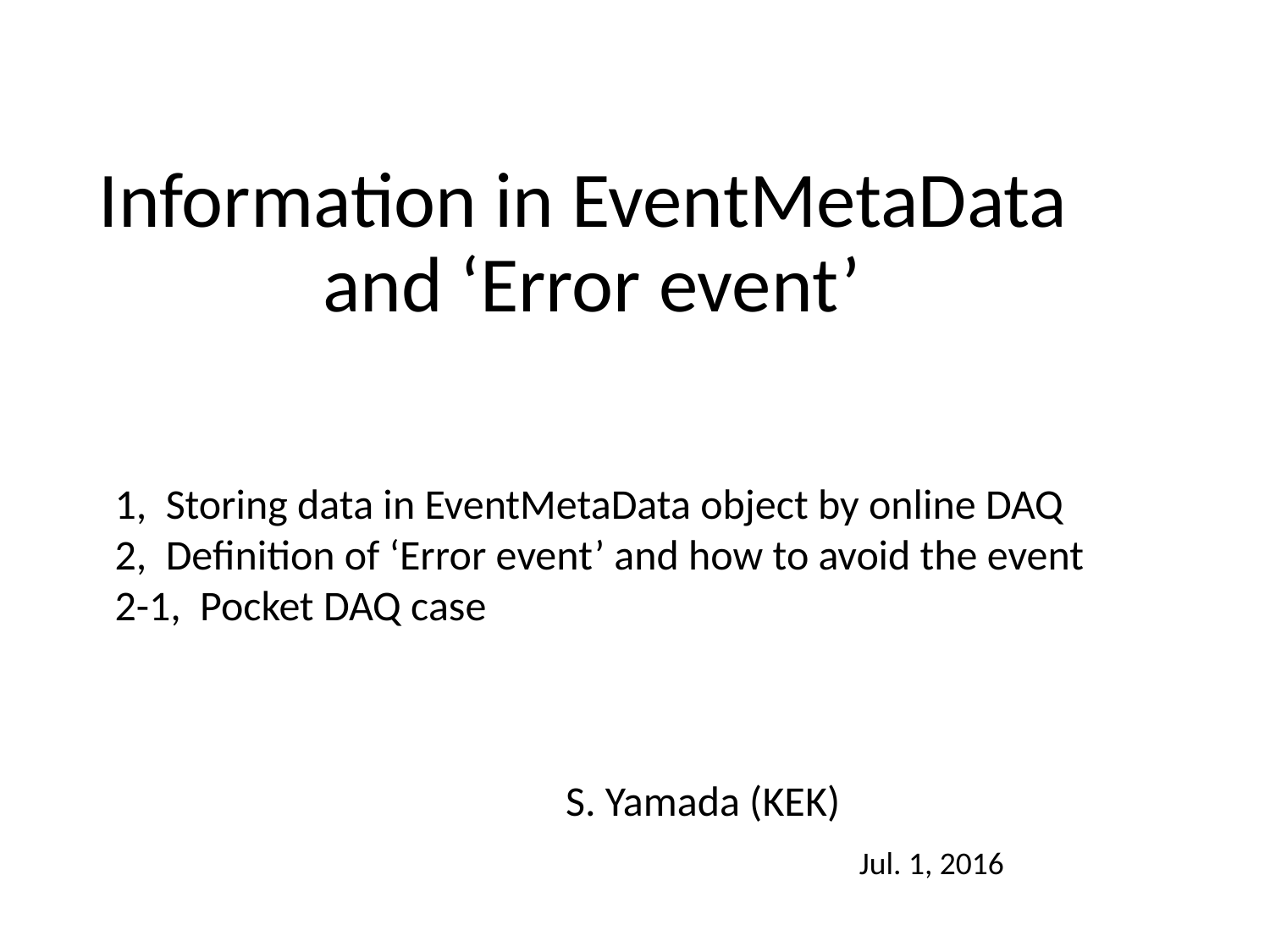

# Information in EventMetaData and ‘Error event’
1,  Storing data in EventMetaData object by online DAQ
2,  Definition of ‘Error event’ and how to avoid the event
2-1,  Pocket DAQ case
S. Yamada (KEK)
Jul. 1, 2016